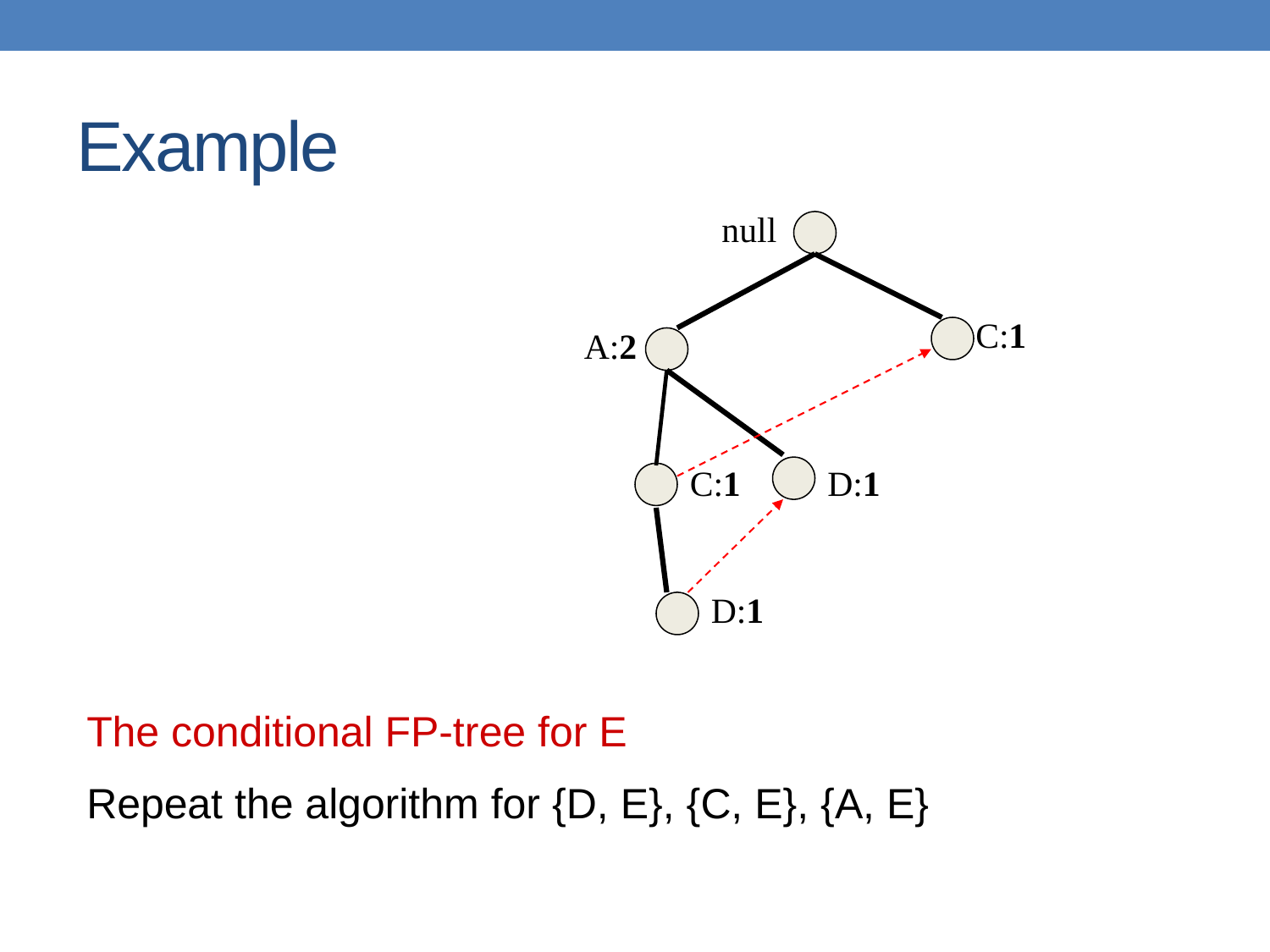

# Example
null

C:1
A:2

C:1
D:1

D:1

The conditional FP-tree for E
Repeat the algorithm for {D, E}, {C, E}, {A, E}